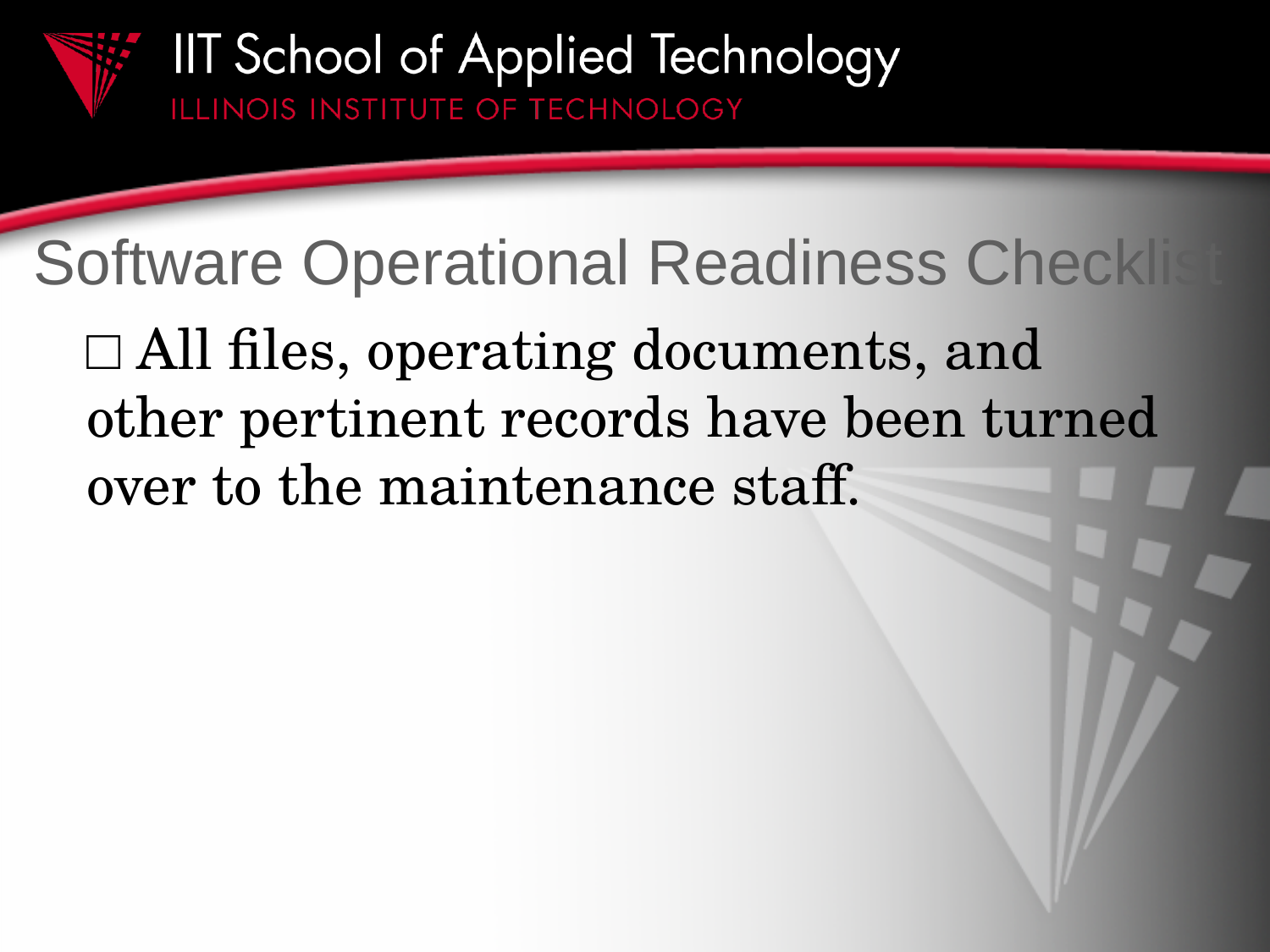

# Software Operational Readiness Checklist
□ All files, operating documents, and other pertinent records have been turned over to the maintenance staff.